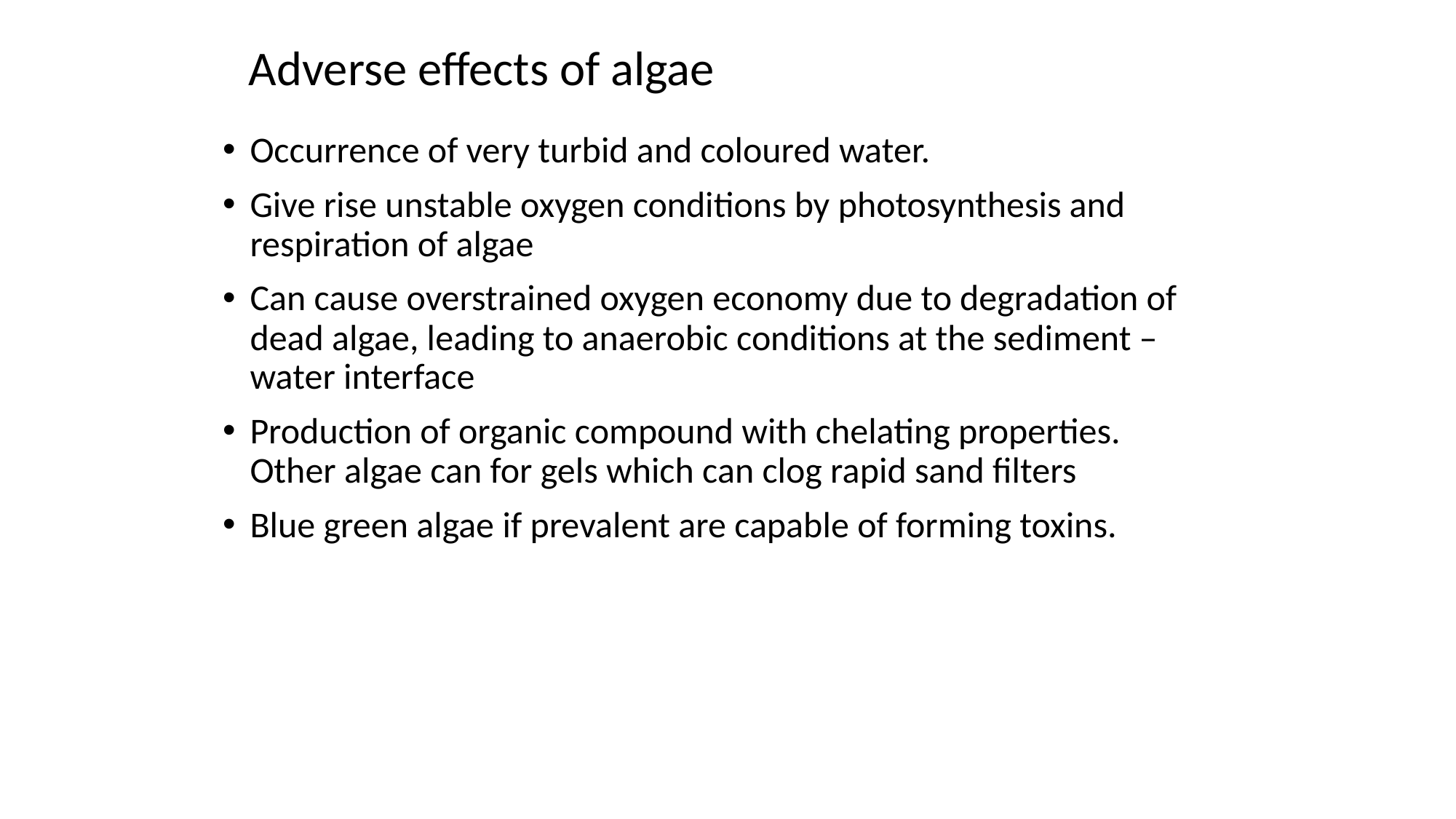

# Adverse effects of algae
Occurrence of very turbid and coloured water.
Give rise unstable oxygen conditions by photosynthesis and respiration of algae
Can cause overstrained oxygen economy due to degradation of dead algae, leading to anaerobic conditions at the sediment – water interface
Production of organic compound with chelating properties.  Other algae can for gels which can clog rapid sand filters
Blue green algae if prevalent are capable of forming toxins.